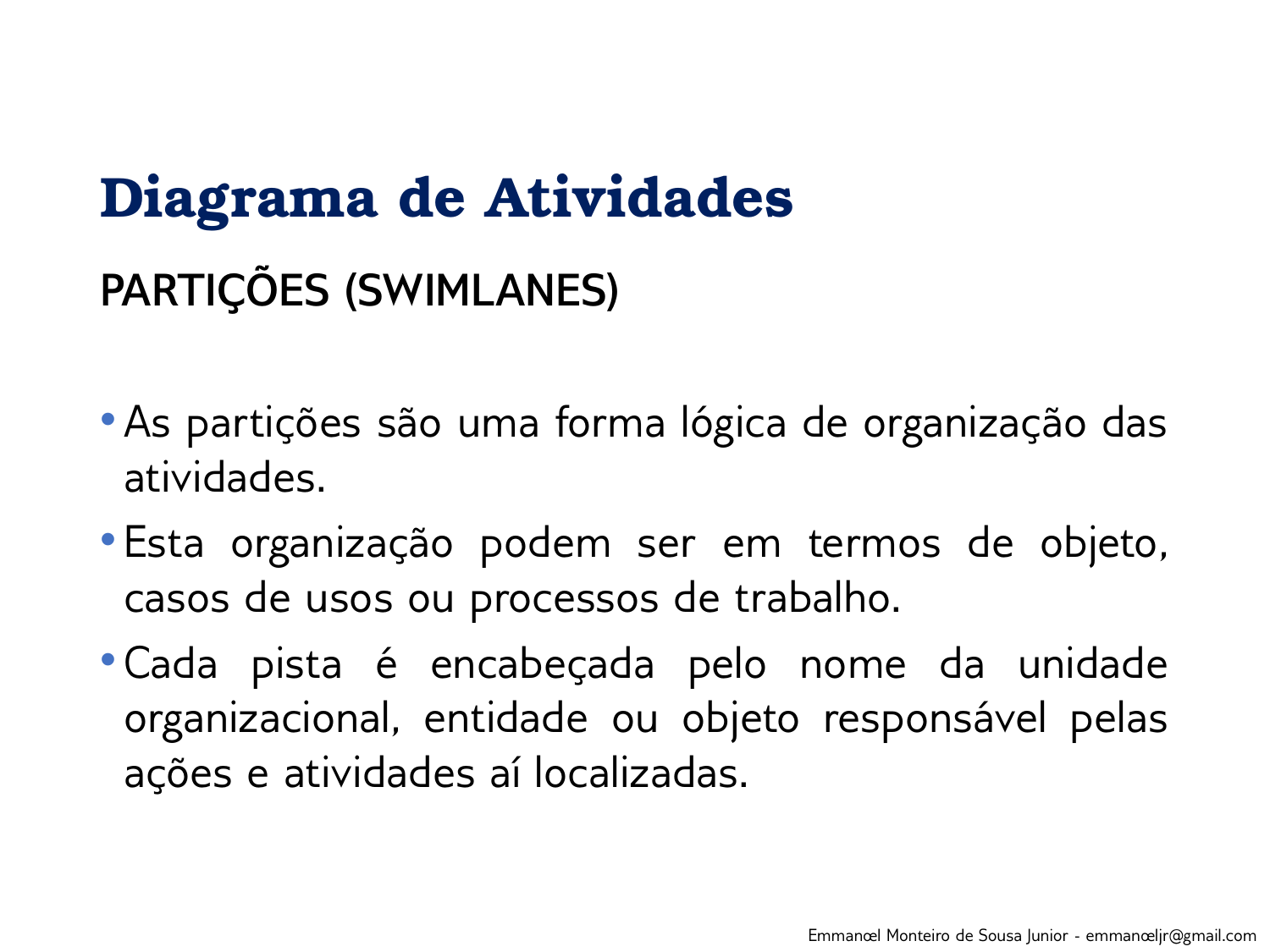

# Diagrama de Atividades
PARTIÇÕES (SWIMLANES)

As partições são uma forma lógica de organização das atividades.
Esta organização podem ser em termos de objeto, casos de usos ou processos de trabalho.
Cada pista é encabeçada pelo nome da unidade organizacional, entidade ou objeto responsável pelas ações e atividades aí localizadas.
Emmanoel Monteiro de Sousa Junior - emmanoeljr@gmail.com